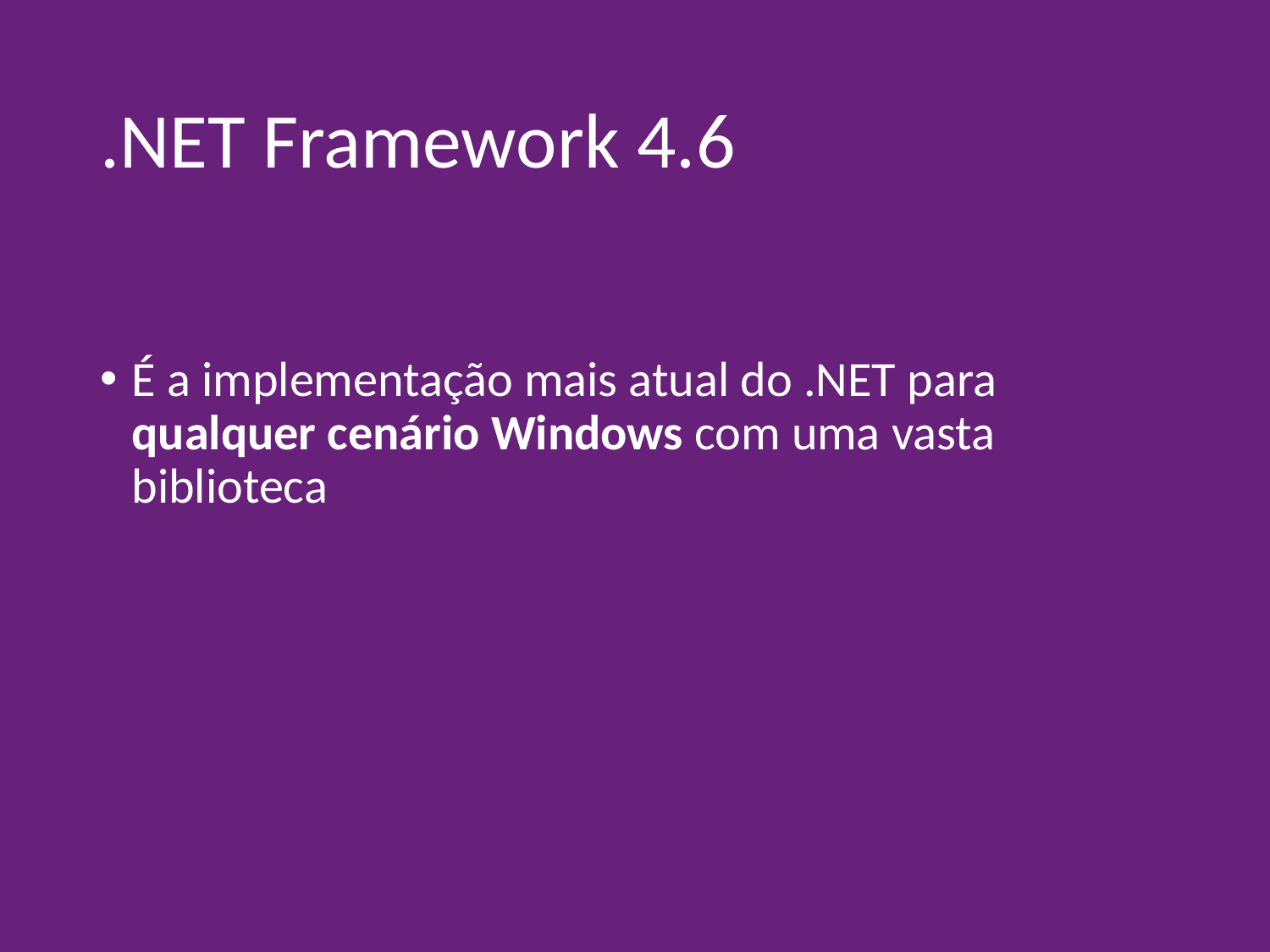

# .NET Framework 4.6
É a implementação mais atual do .NET para qualquer cenário Windows com uma vasta biblioteca